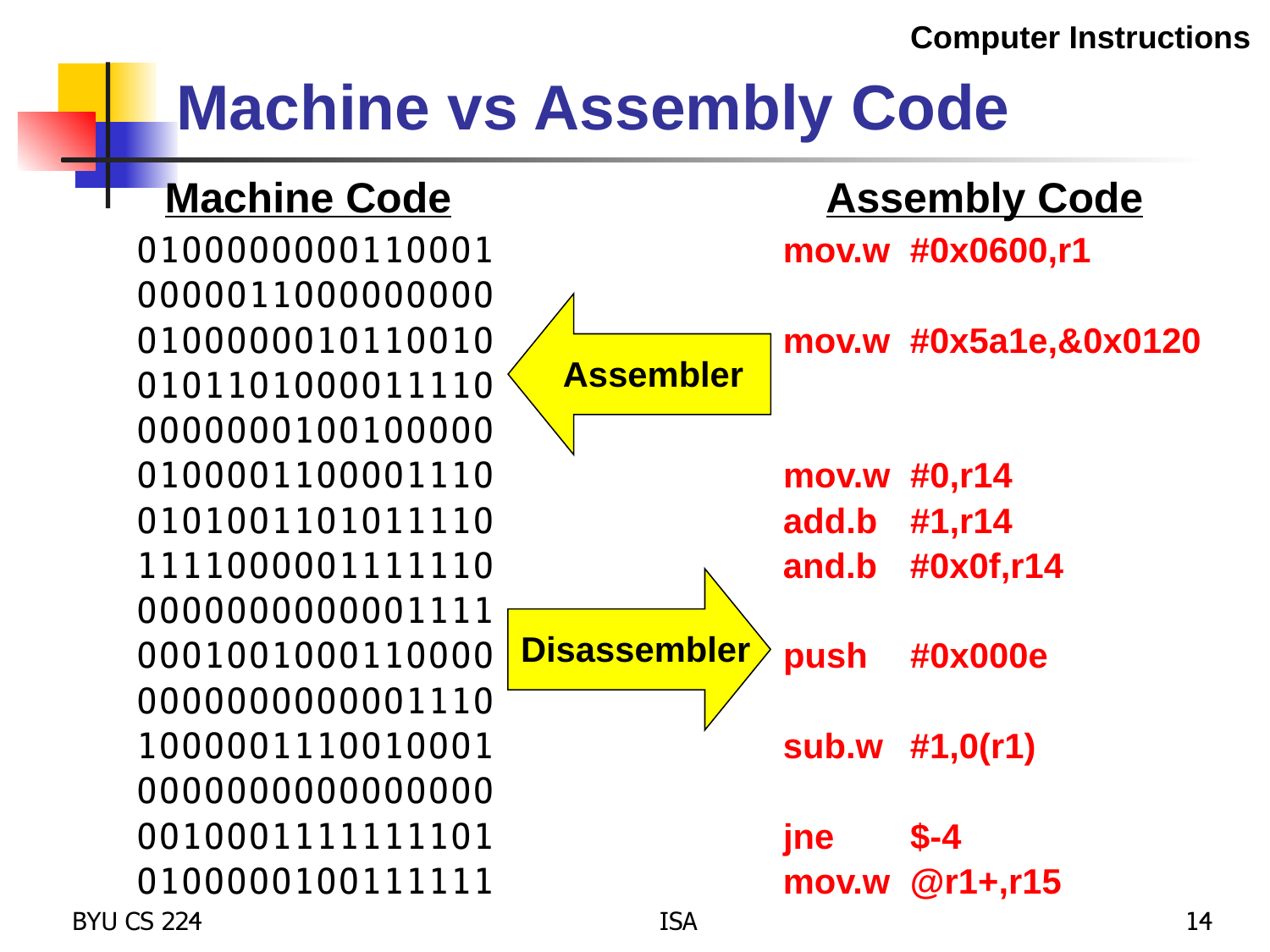

Machine vs Assembly Code
Computer Instructions
Machine Code
0100000000110001
0000011000000000
0100000010110010
0101101000011110
0000000100100000
0100001100001110
0101001101011110
1111000001111110
0000000000001111
0001001000110000
0000000000001110
1000001110010001
0000000000000000
0010001111111101
0100000100111111
Assembly Code
mov.w	#0x0600,r1
mov.w	#0x5a1e,&0x0120
mov.w	#0,r14
add.b	#1,r14
and.b	#0x0f,r14
push	#0x000e
sub.w	#1,0(r1)
jne	$-4
mov.w	@r1+,r15

Assembler

Disassembler
BYU CS 224
ISA
14